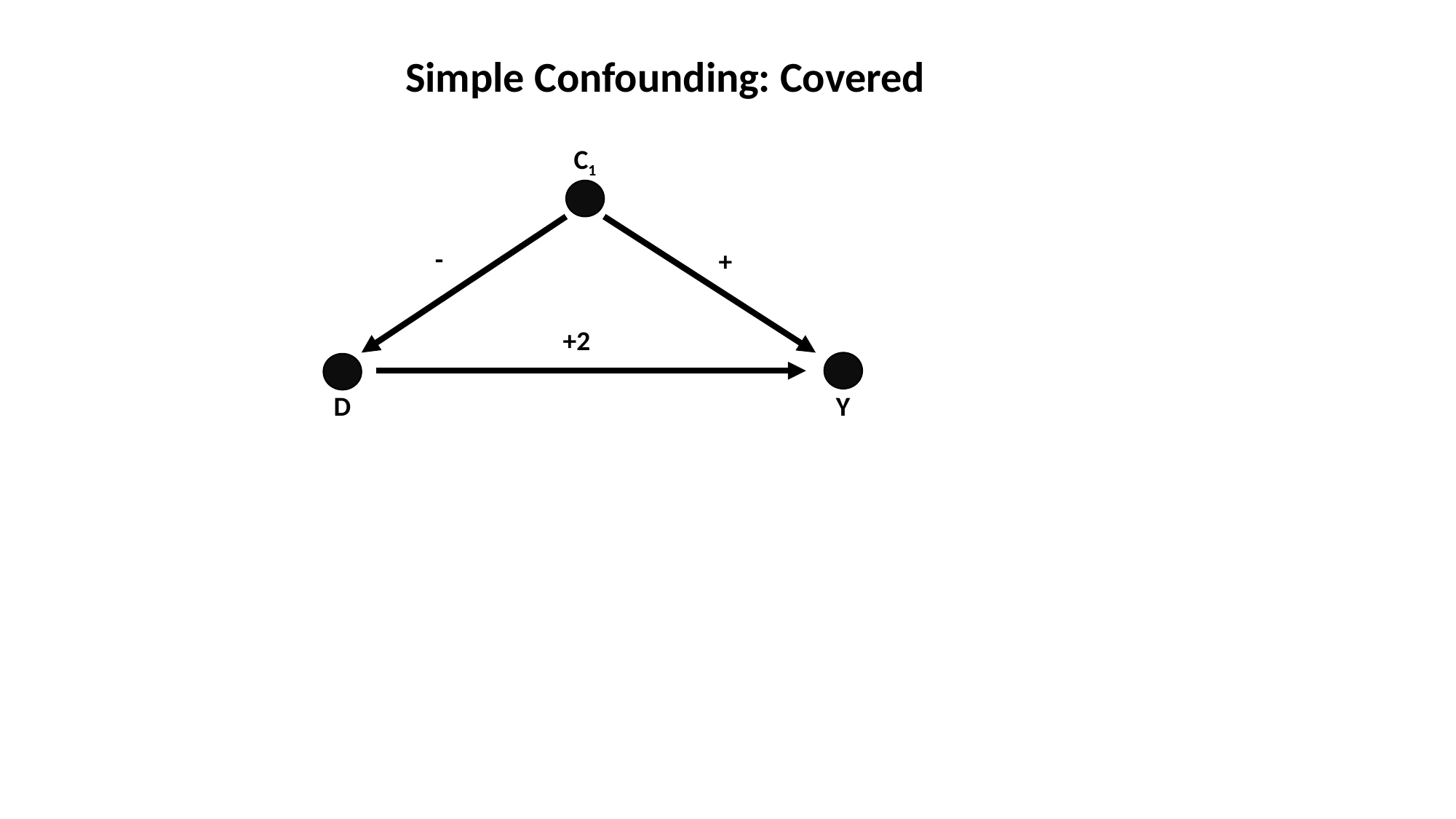

Simple Confounding: Covered
C1

-
+
+2

D
Y